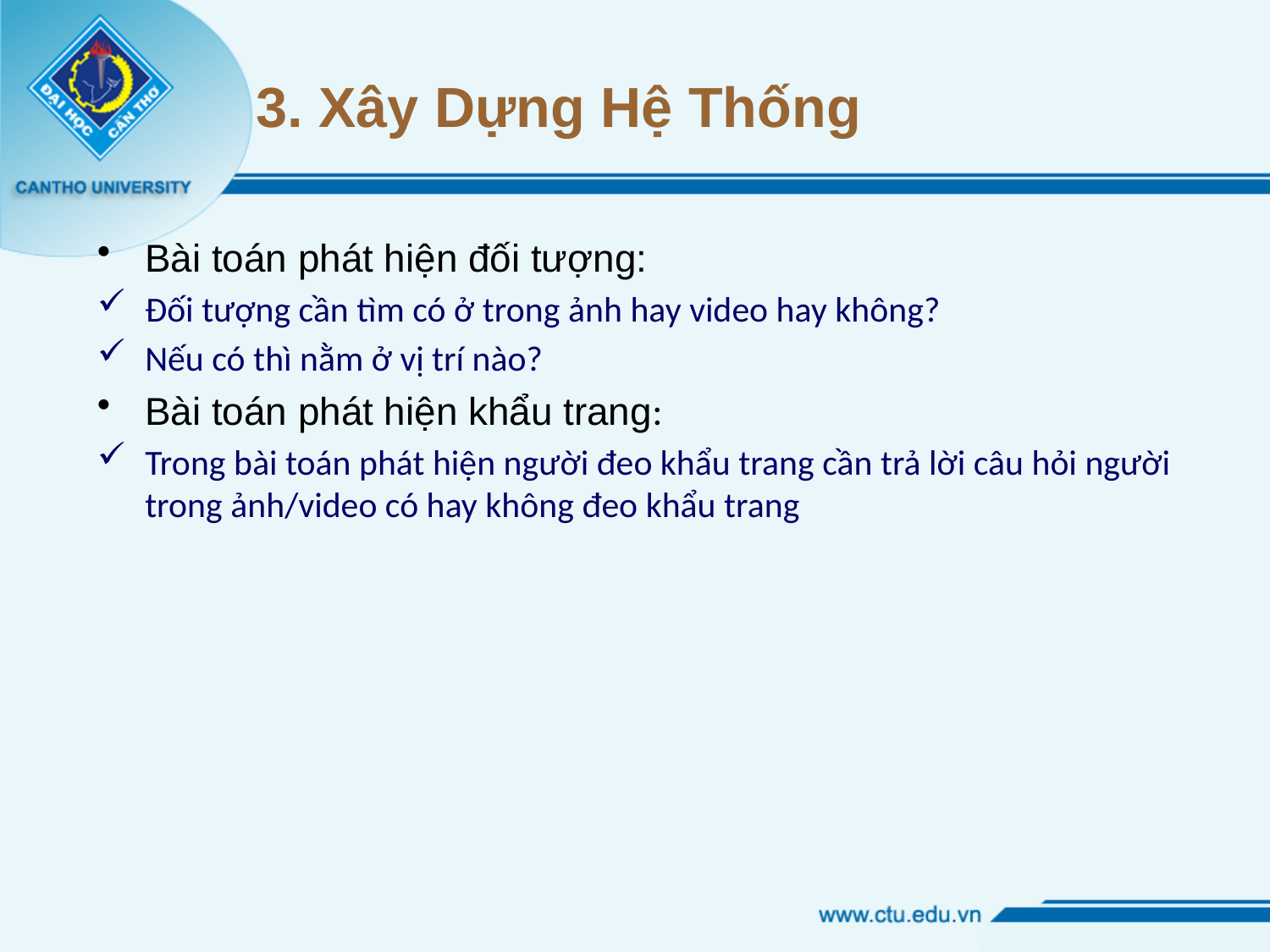

# 3. Xây Dựng Hệ Thống
Bài toán phát hiện đối tượng:
Đối tượng cần tìm có ở trong ảnh hay video hay không?
Nếu có thì nằm ở vị trí nào?
Bài toán phát hiện khẩu trang:
Trong bài toán phát hiện người đeo khẩu trang cần trả lời câu hỏi người trong ảnh/video có hay không đeo khẩu trang